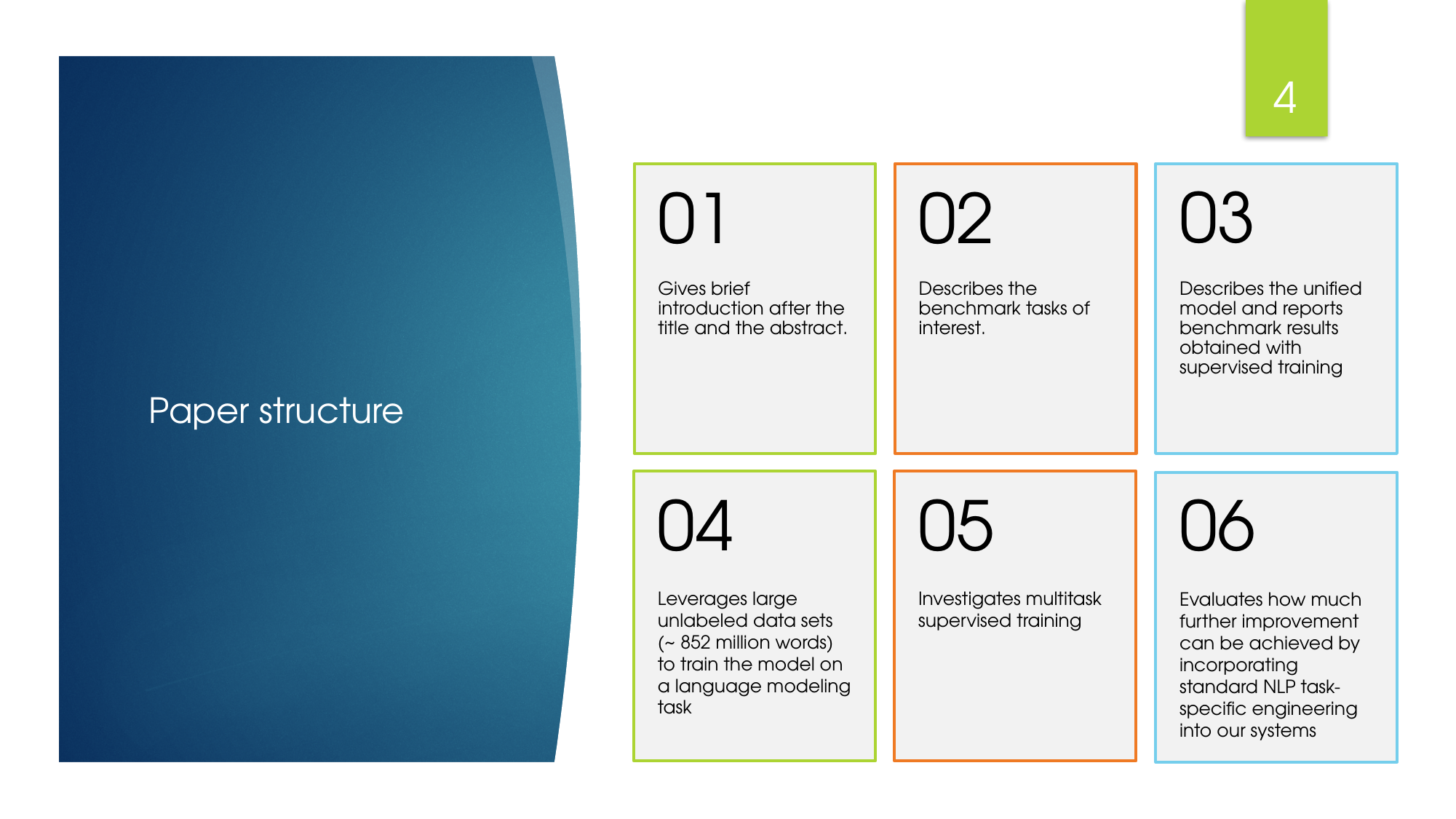

4
Gives brief introduction after the title and the abstract.
01
Describes the benchmark tasks of interest.
02
Describes the unified model and reports benchmark results obtained with supervised training
03
# Paper structure

04

05

06

Leverages large unlabeled data sets (~ 852 million words) to train the model on a language modeling task

Investigates multitask supervised training

Evaluates how much further improvement can be achieved by incorporating standard NLP task-specific engineering into our systems